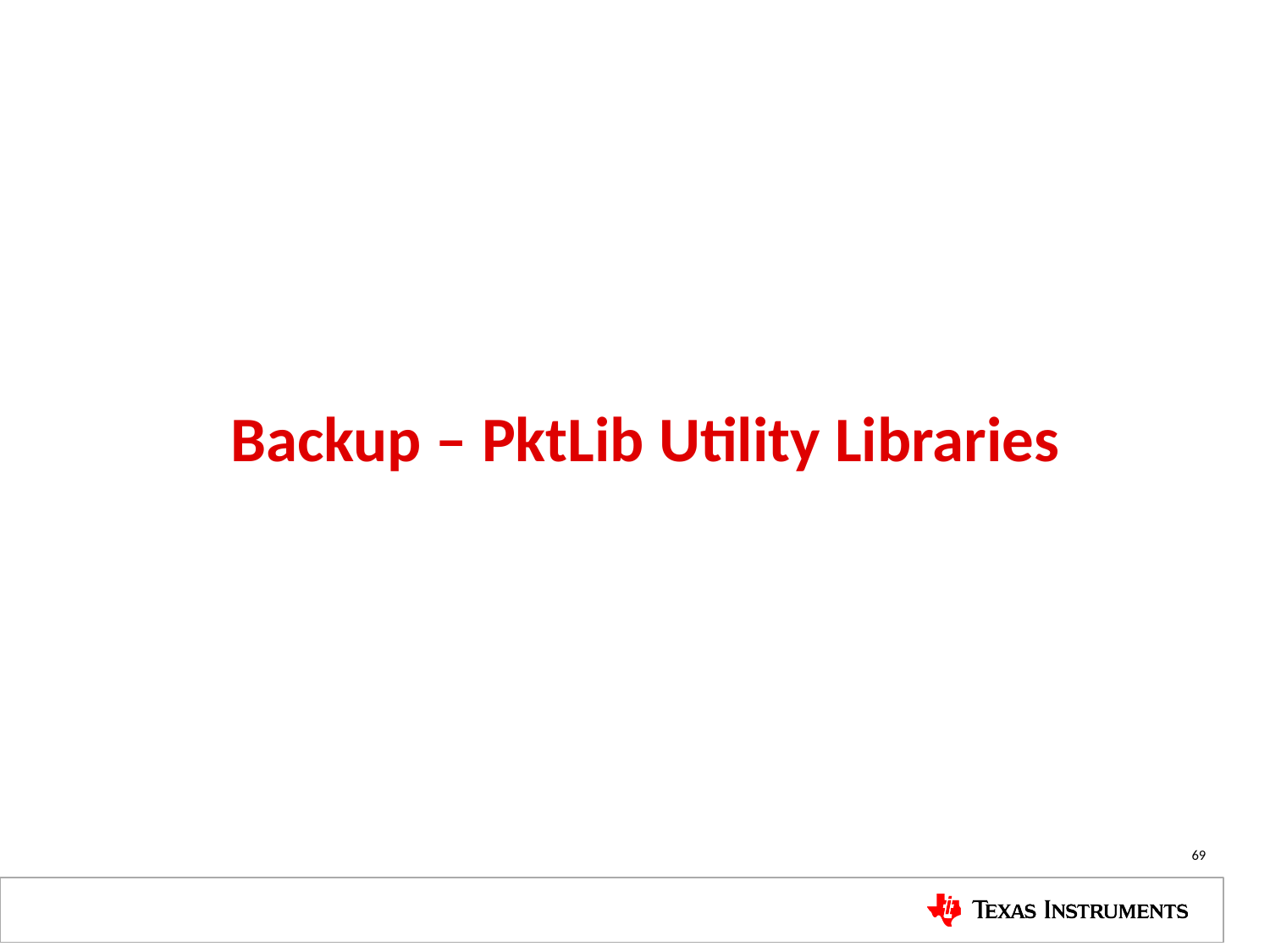

# Backup – PktLib Utility Libraries
69